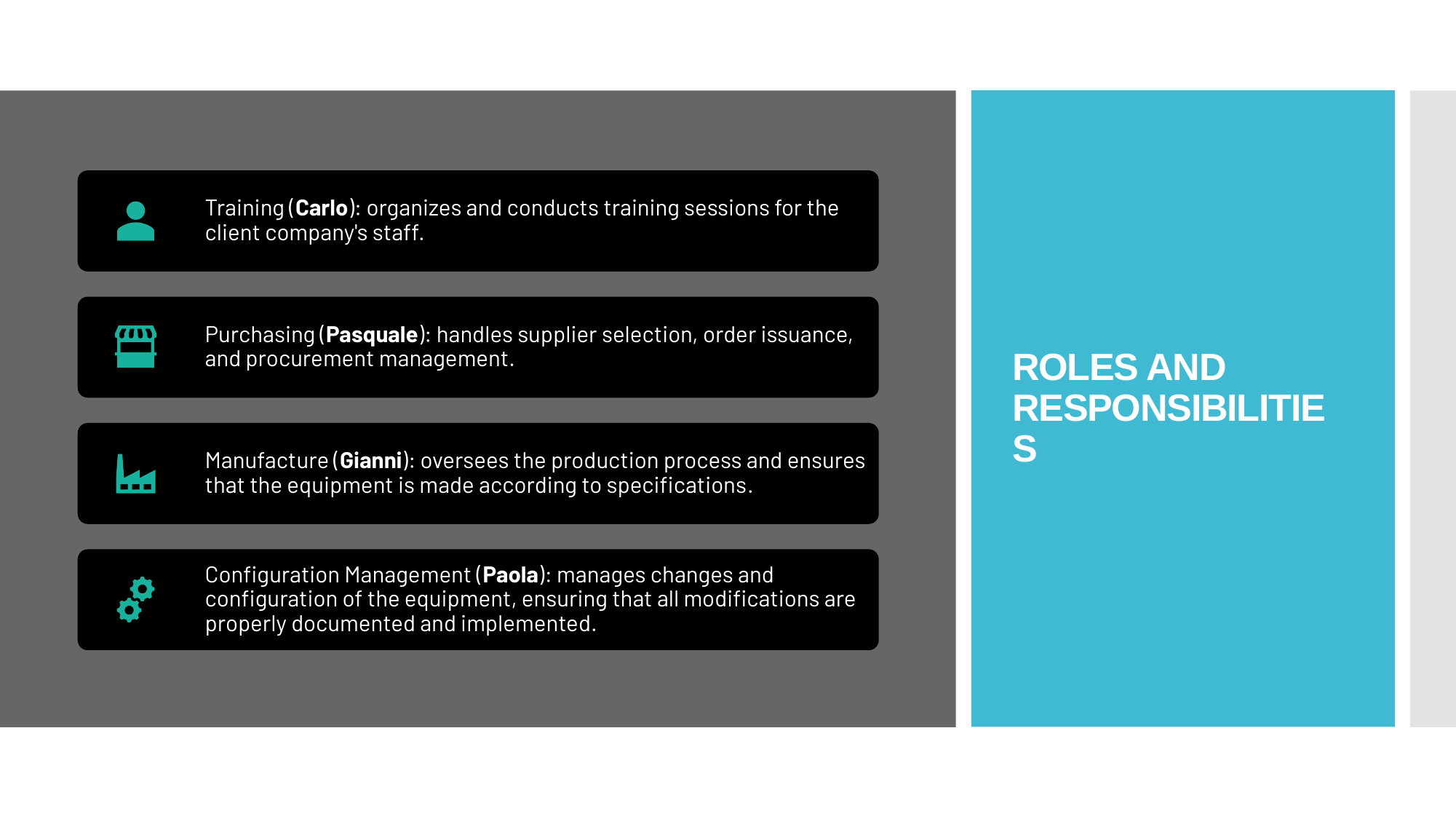

# ROLES AND RESPONSIBILITIES
Training (Carlo): organizes and conducts training sessions for the client company's staff.
Purchasing (Pasquale): handles supplier selection, order issuance, and procurement management.
Manufacture (Gianni): oversees the production process and ensures that the equipment is made according to specifications.
Configuration Management (Paola): manages changes and configuration of the equipment, ensuring that all modifications are properly documented and implemented.